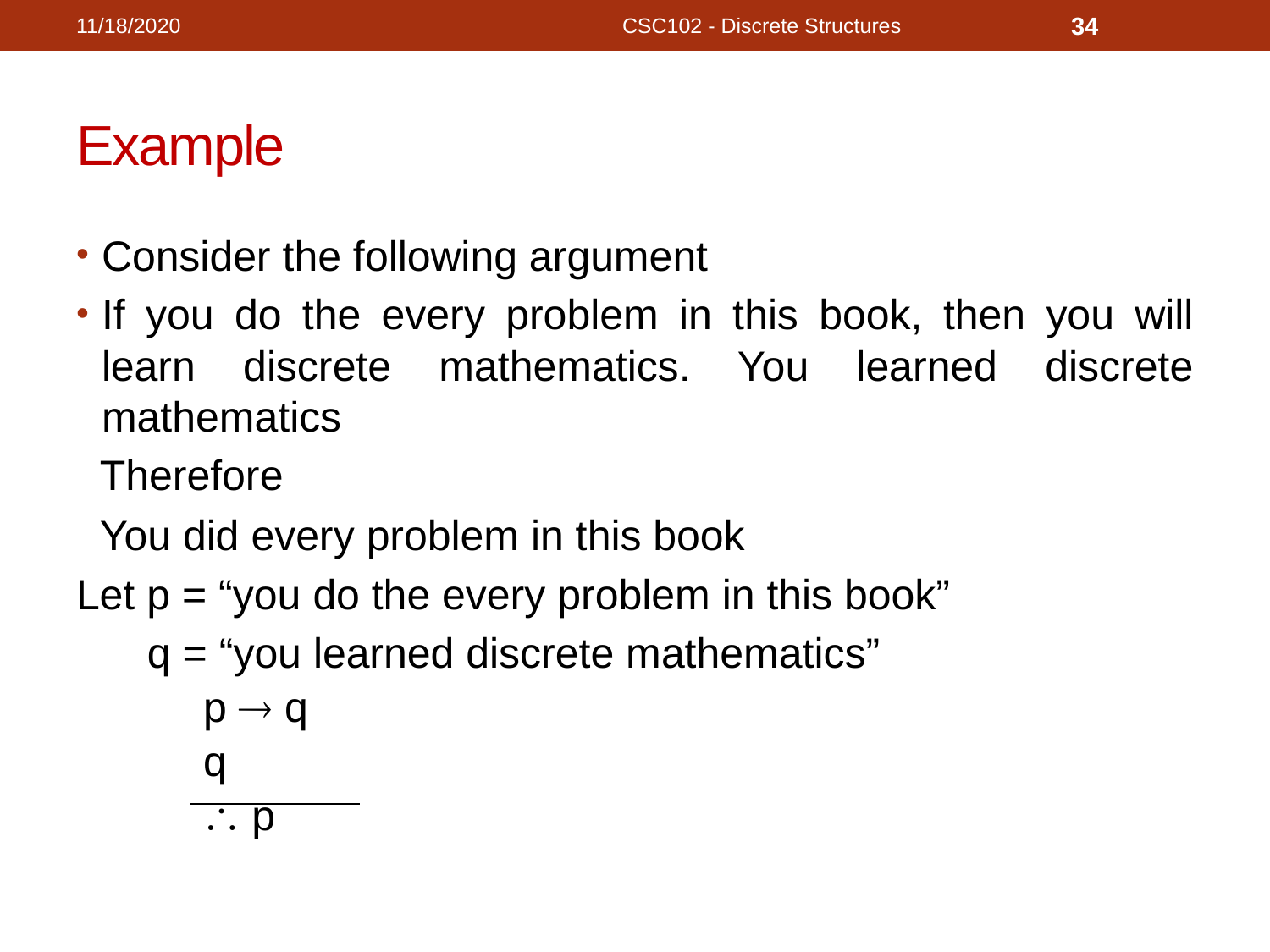

11/18/2020
CSC102 - Discrete Structures
34
# Example
Consider the following argument
If you do the every problem in this book, then you will learn discrete mathematics. You learned discrete mathematics
  Therefore
  You did every problem in this book
Let p = “you do the every problem in this book”
      q = “you learned discrete mathematics”
	p → q
	q
   	∴ p